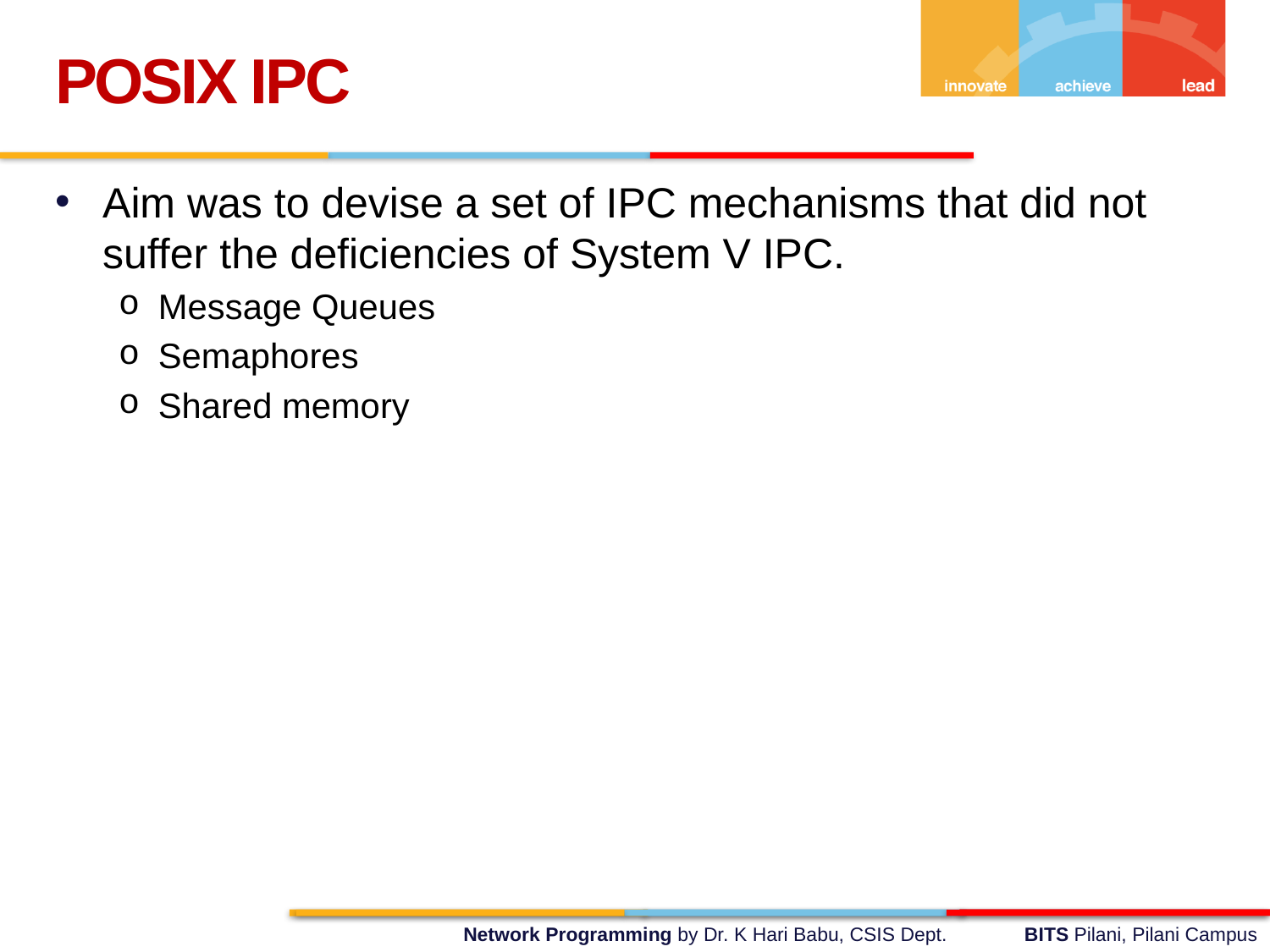

POSIX IPC
Aim was to devise a set of IPC mechanisms that did not suffer the deficiencies of System V IPC.
Message Queues
Semaphores
Shared memory